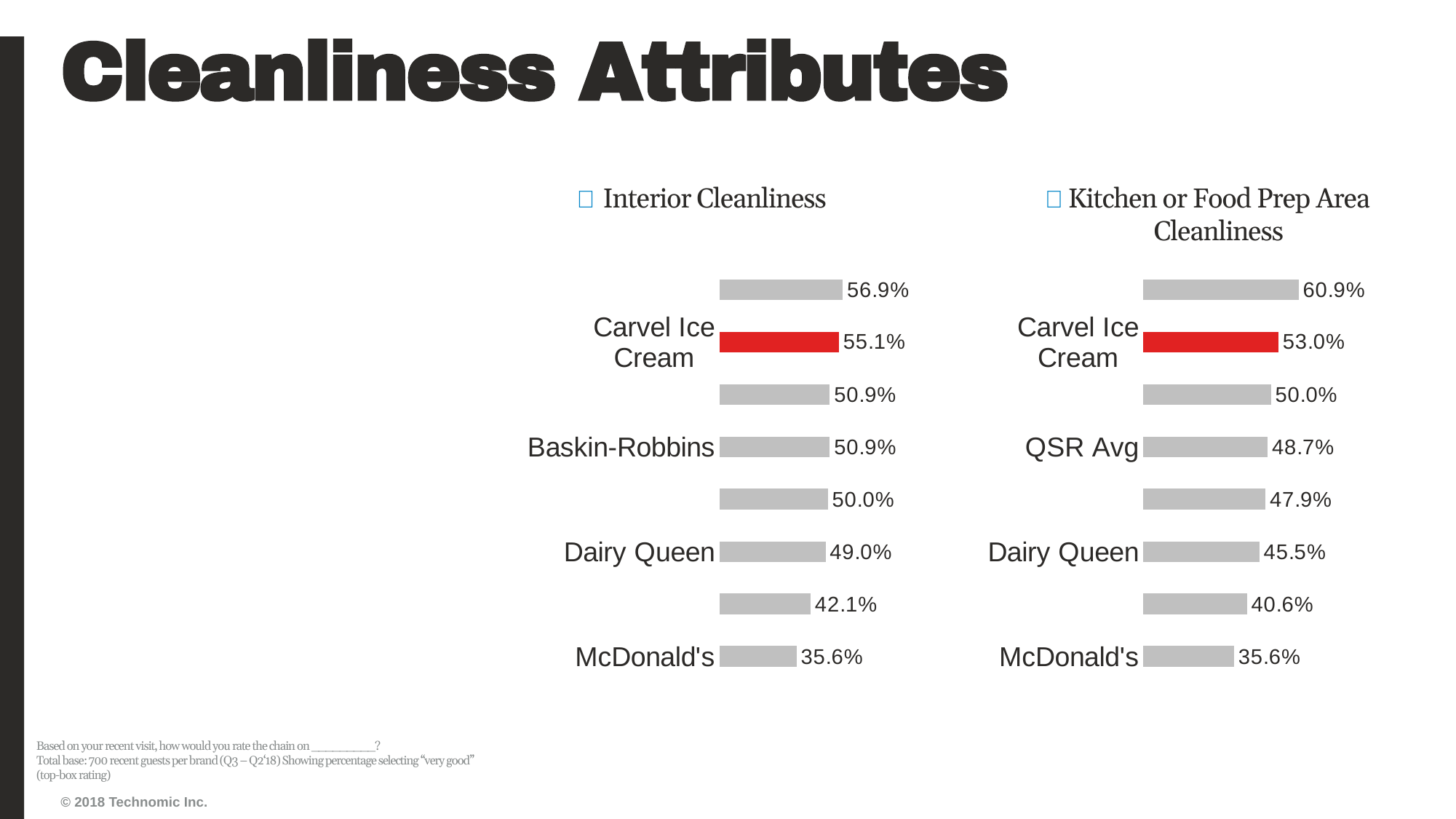

# Cleanliness Attributes
Interior Cleanliness
Kitchen or Food Prep Area Cleanliness

### Chart

| Category | Series1 |
|---|---|
| McDonald's | 0.3560311284046693 |
| Dunkin' Donuts | 0.42105263157894735 |
| Dairy Queen | 0.4897579143389199 |
| QSR Avg | 0.4999984061843208 |
| Baskin-Robbins | 0.5092592592592593 |
| Friendly's | 0.5094339622641509 |
| Carvel Ice Cream | 0.5508345978755691 |
| Cold Stone Creamery | 0.5689149560117303 |

### Chart

| Category | Series1 |
|---|---|
| McDonald's | 0.35570469798657717 |
| Dunkin' Donuts | 0.4064665127020785 |
| Dairy Queen | 0.455188679245283 |
| Friendly's | 0.4785714285714286 |
| QSR Avg | 0.4873708417667816 |
| Baskin-Robbins | 0.5 |
| Carvel Ice Cream | 0.5300207039337475 |
| Cold Stone Creamery | 0.6089285714285714 |
Based on your recent visit, how would you rate the chain on _________?                                           Total base: 700 recent guests per brand (Q3 – Q2‘18) Showing percentage selecting “very good” (top-box rating)